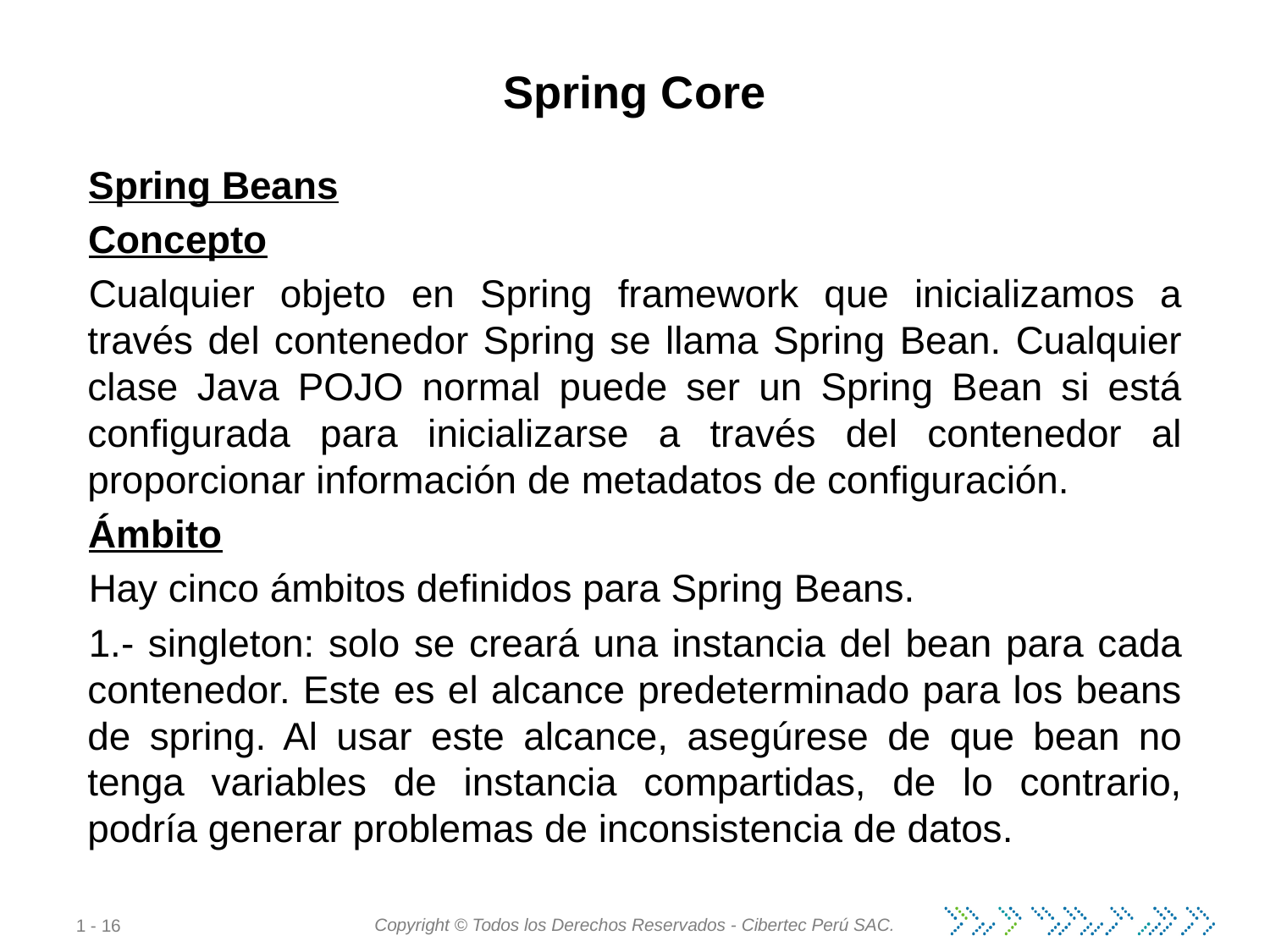

# Spring Core
Spring Beans
Concepto
Cualquier objeto en Spring framework que inicializamos a través del contenedor Spring se llama Spring Bean. Cualquier clase Java POJO normal puede ser un Spring Bean si está configurada para inicializarse a través del contenedor al proporcionar información de metadatos de configuración.
Ámbito
Hay cinco ámbitos definidos para Spring Beans.
1.- singleton: solo se creará una instancia del bean para cada contenedor. Este es el alcance predeterminado para los beans de spring. Al usar este alcance, asegúrese de que bean no tenga variables de instancia compartidas, de lo contrario, podría generar problemas de inconsistencia de datos.